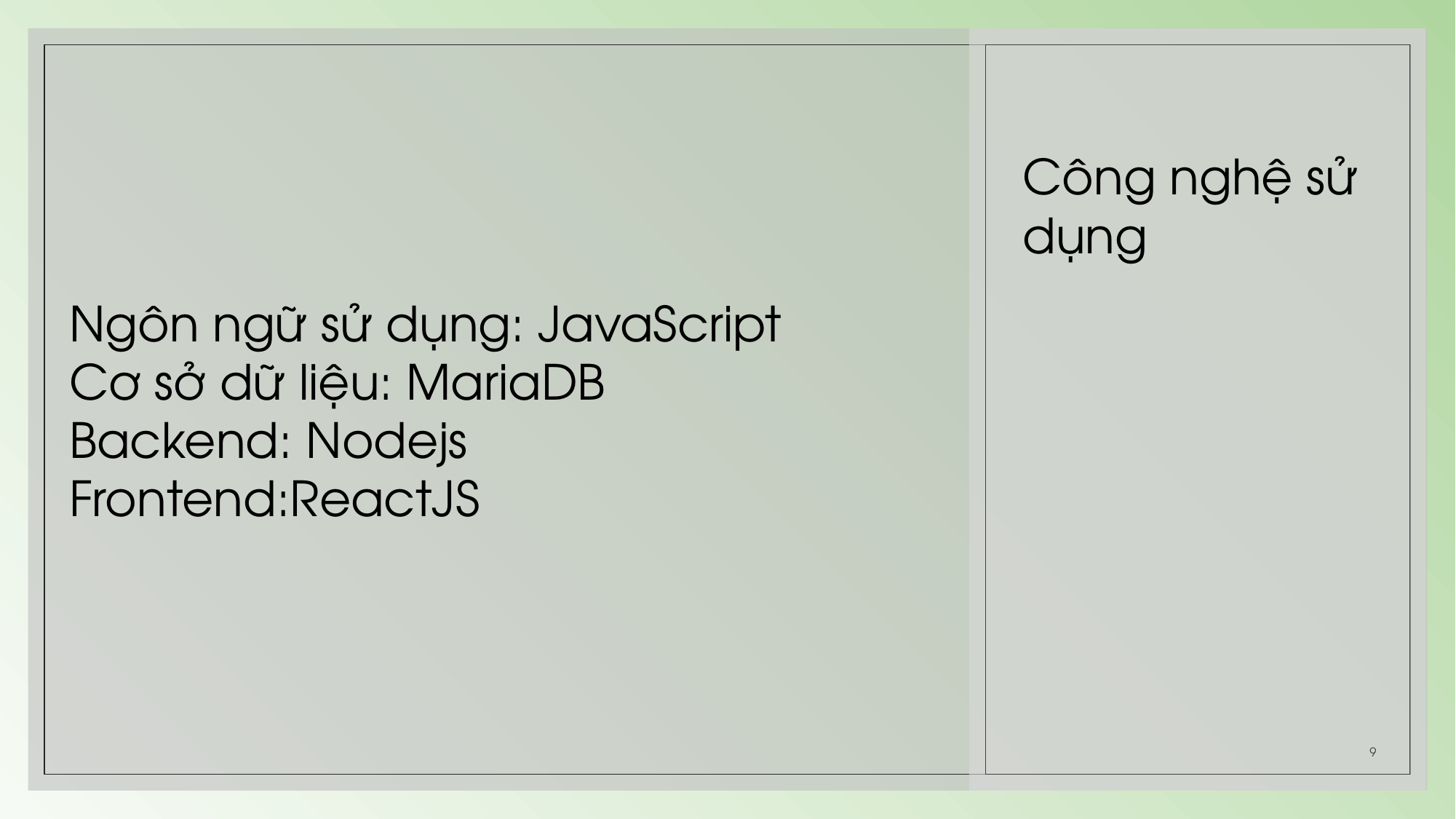

Ngôn ngữ sử dụng: JavaScript
Cơ sở dữ liệu: MariaDB
Backend: Nodejs
Frontend:ReactJS
# Công nghệ sử dụng

9